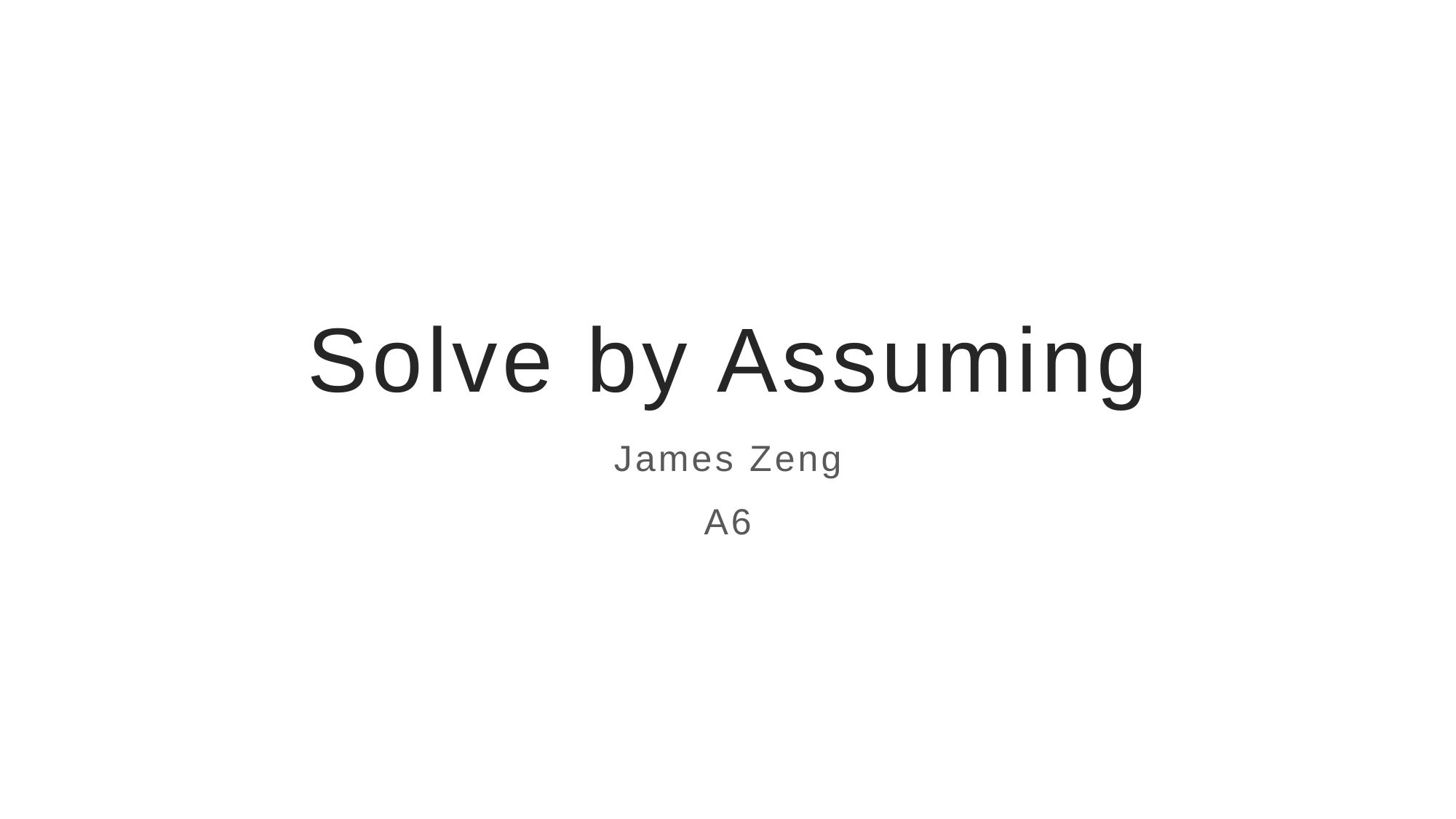

# Solve by Assuming
James Zeng
A6